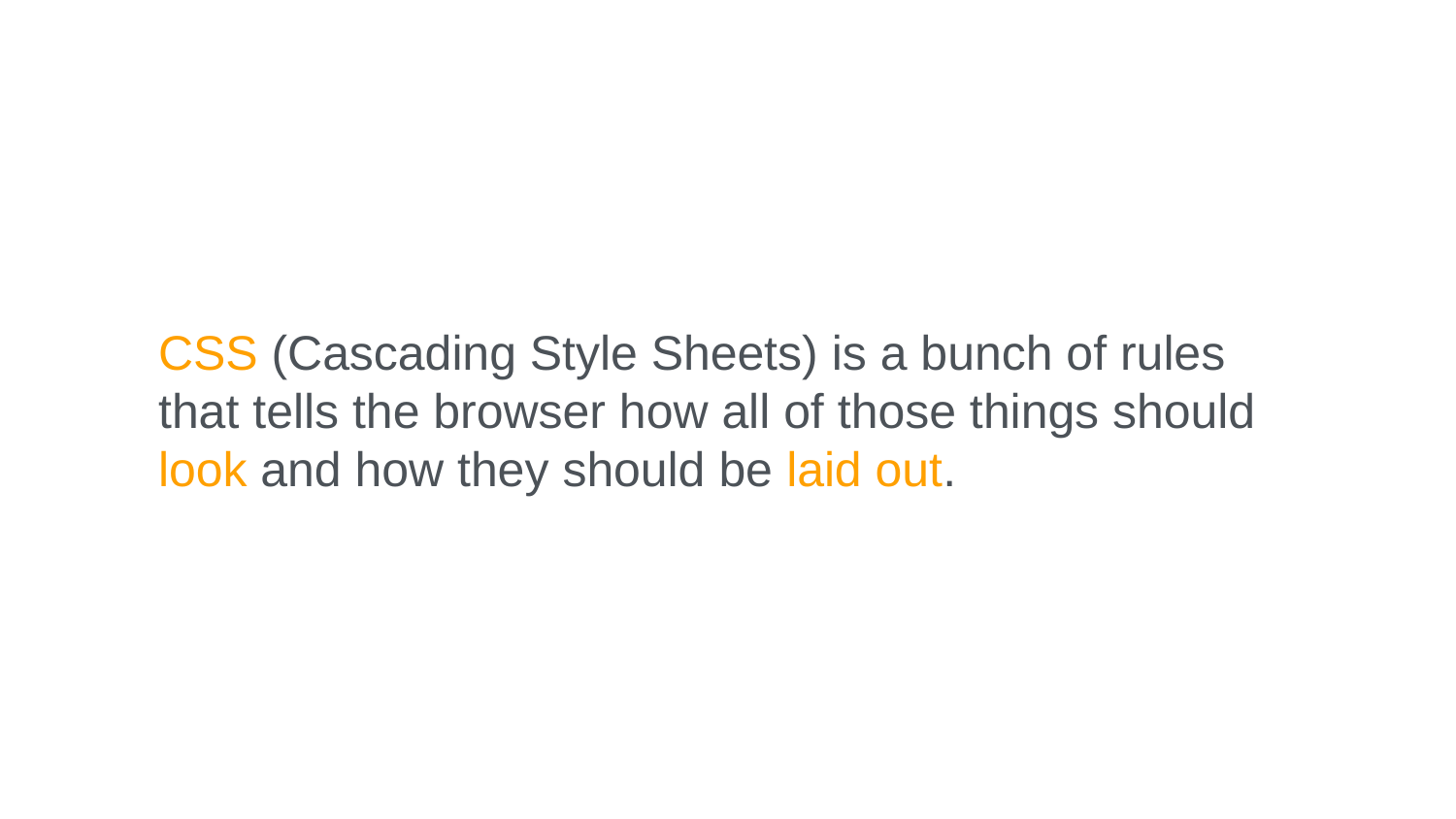

CSS (Cascading Style Sheets) is a bunch of rules that tells the browser how all of those things should look and how they should be laid out.